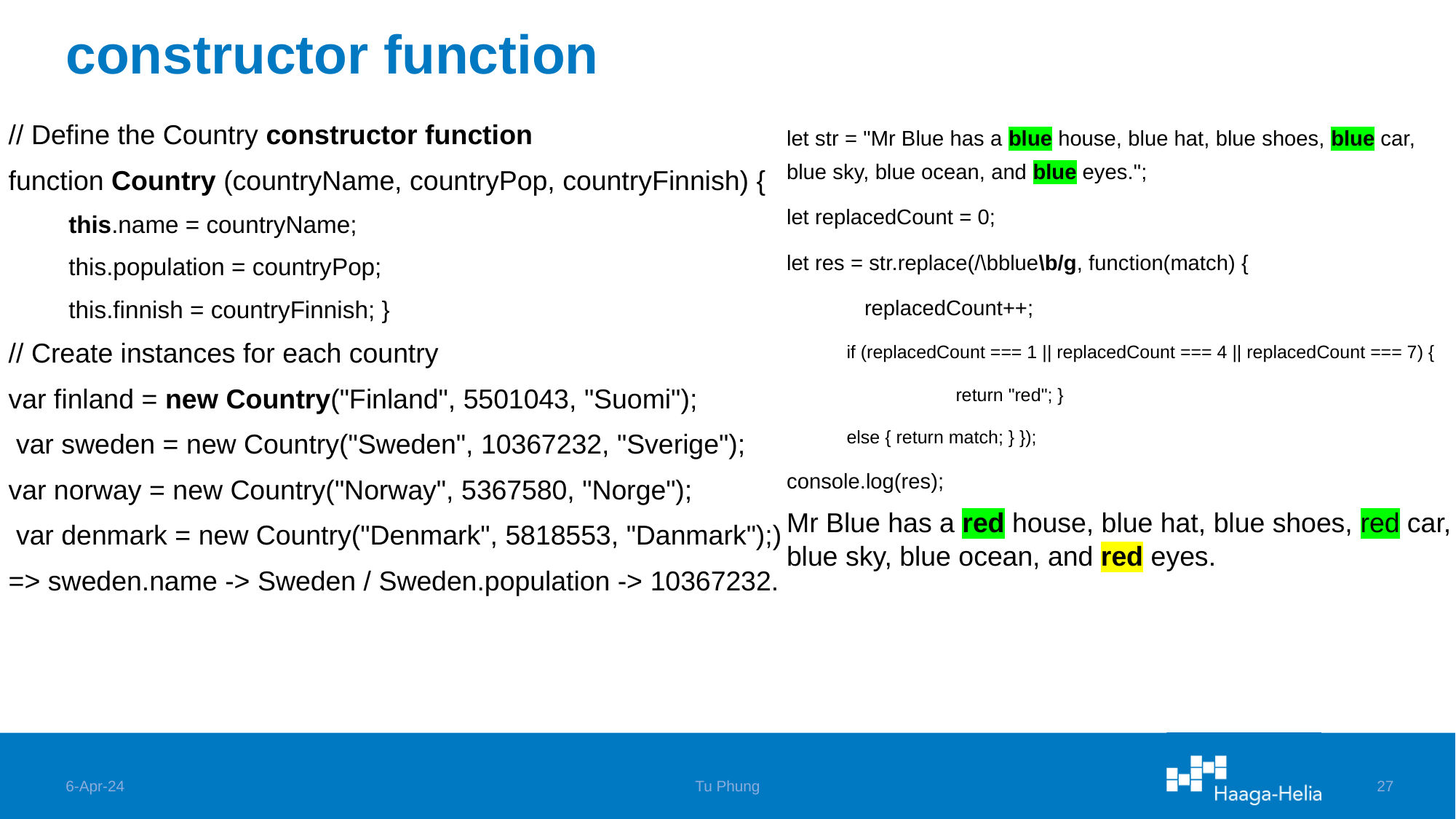

# constructor function
// Define the Country constructor function
function Country (countryName, countryPop, countryFinnish) {
this.name = countryName;
this.population = countryPop;
this.finnish = countryFinnish; }
// Create instances for each country
var finland = new Country("Finland", 5501043, "Suomi");
 var sweden = new Country("Sweden", 10367232, "Sverige");
var norway = new Country("Norway", 5367580, "Norge");
 var denmark = new Country("Denmark", 5818553, "Danmark");)
=> sweden.name -> Sweden / Sweden.population -> 10367232.
let str = "Mr Blue has a blue house, blue hat, blue shoes, blue car, blue sky, blue ocean, and blue eyes.";
let replacedCount = 0;
let res = str.replace(/\bblue\b/g, function(match) {
             replacedCount++;
if (replacedCount === 1 || replacedCount === 4 || replacedCount === 7) {
	return "red"; }
else { return match; } });
console.log(res);
Mr Blue has a red house, blue hat, blue shoes, red car, blue sky, blue ocean, and red eyes.

6-Apr-24
Tu Phung
27